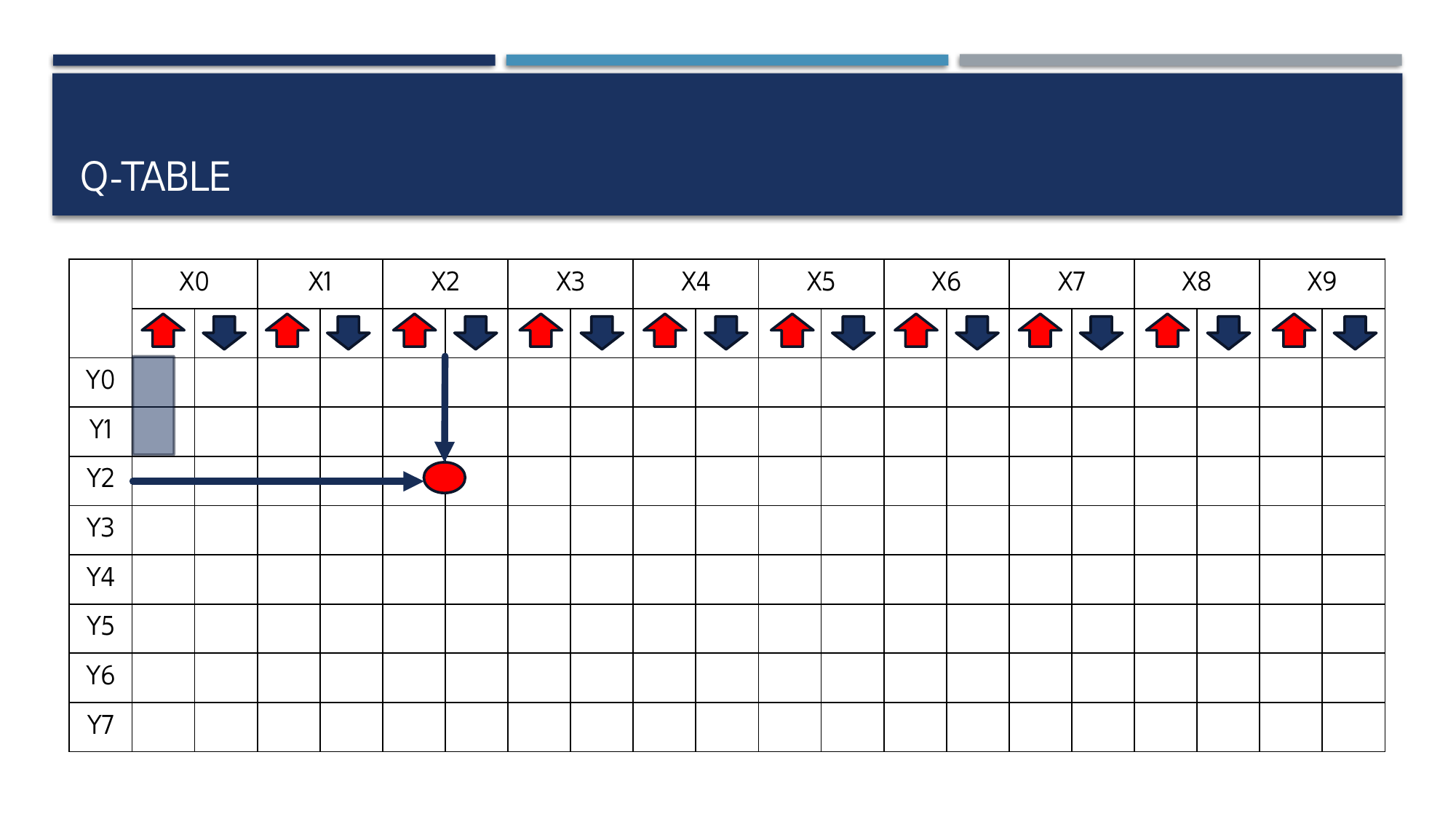

# Q-table
|  | X0 |  | X1 |  | X2 |  | X3 |  | X4 |  | X5 |  | X6 |  | X7 |  | X8 |  | X9 |  |
| --- | --- | --- | --- | --- | --- | --- | --- | --- | --- | --- | --- | --- | --- | --- | --- | --- | --- | --- | --- | --- |
|  |  |  |  |  |  |  |  |  |  |  |  |  |  |  |  |  |  |  |  |  |
| Y0 |  |  |  |  |  |  |  |  |  |  |  |  |  |  |  |  |  |  |  |  |
| Y1 |  |  |  |  |  |  |  |  |  |  |  |  |  |  |  |  |  |  |  |  |
| Y2 |  |  |  |  |  |  |  |  |  |  |  |  |  |  |  |  |  |  |  |  |
| Y3 |  |  |  |  |  |  |  |  |  |  |  |  |  |  |  |  |  |  |  |  |
| Y4 |  |  |  |  |  |  |  |  |  |  |  |  |  |  |  |  |  |  |  |  |
| Y5 |  |  |  |  |  |  |  |  |  |  |  |  |  |  |  |  |  |  |  |  |
| Y6 |  |  |  |  |  |  |  |  |  |  |  |  |  |  |  |  |  |  |  |  |
| Y7 |  |  |  |  |  |  |  |  |  |  |  |  |  |  |  |  |  |  |  |  |